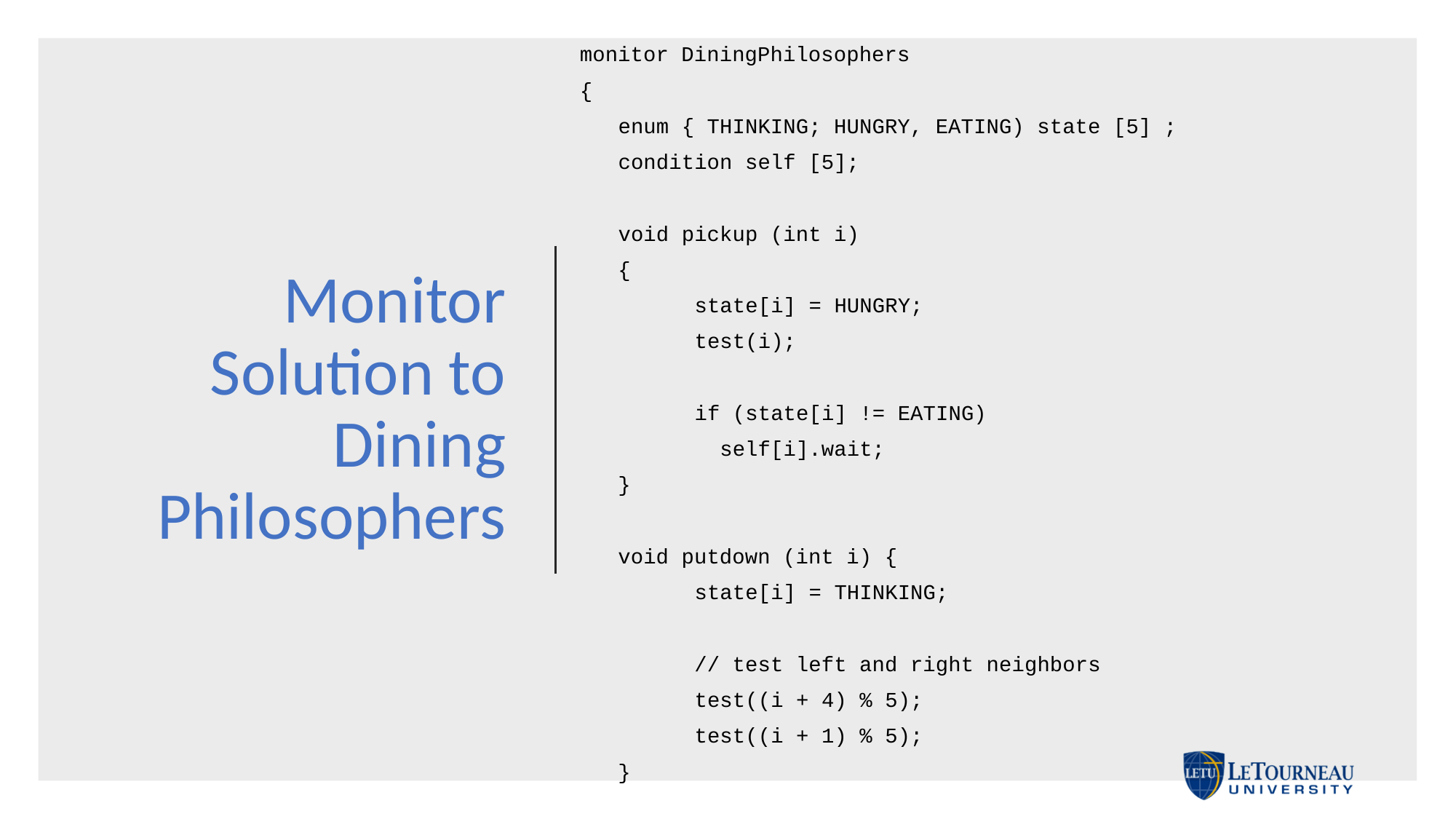

monitor DiningPhilosophers
{
	 enum { THINKING; HUNGRY, EATING) state [5] ;
	 condition self [5];

	 void pickup (int i)
   {
	       state[i] = HUNGRY;
	       test(i);

	       if (state[i] != EATING)
           self[i].wait;
   }

   void putdown (int i) {
	       state[i] = THINKING;

         // test left and right neighbors
	       test((i + 4) % 5);
	       test((i + 1) % 5);
   }

# Monitor Solution to Dining Philosophers